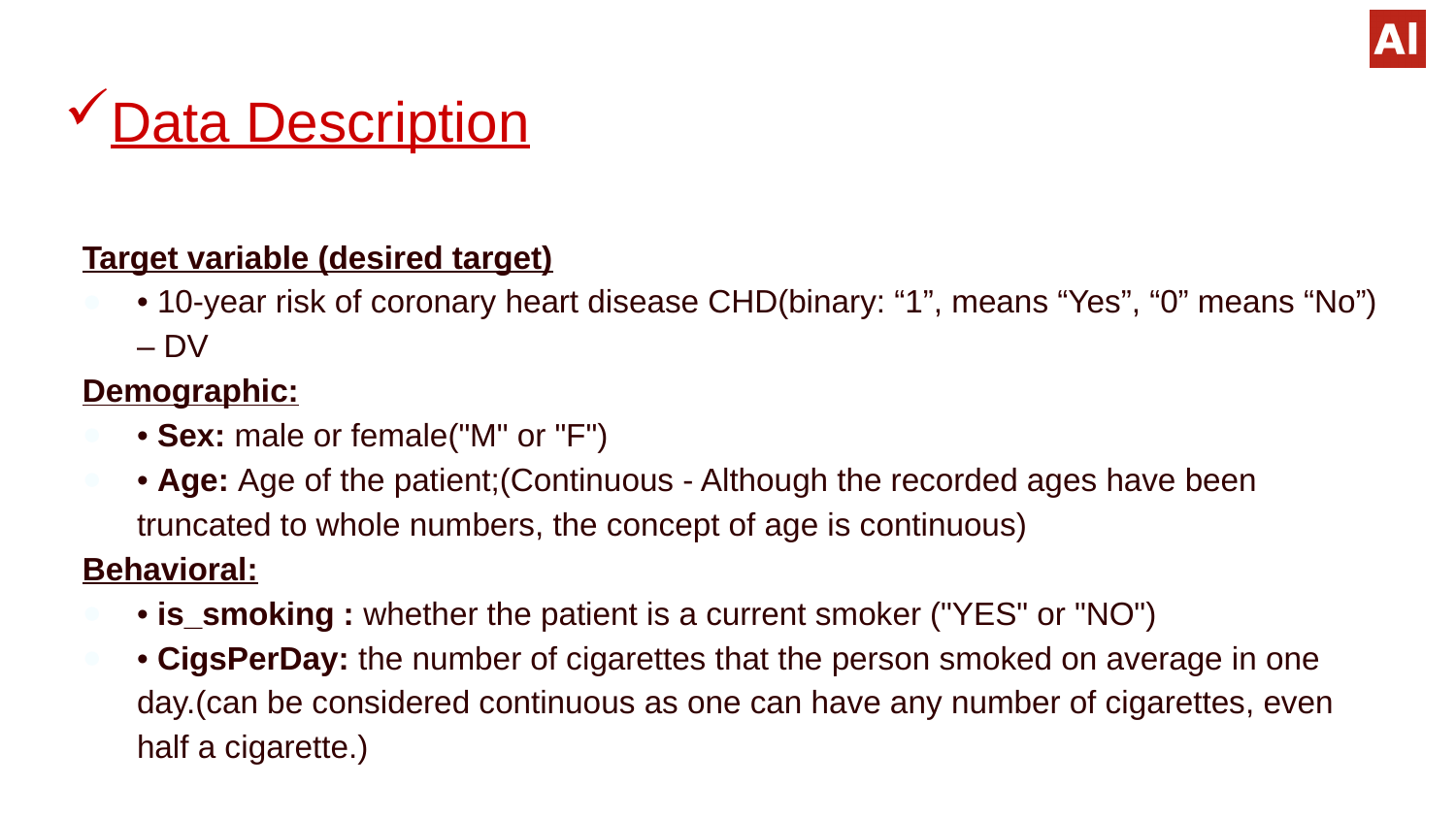

# Data Description

Target variable (desired target)
• 10-year risk of coronary heart disease CHD(binary: “1”, means “Yes”, “0” means “No”) – DV
Demographic:
• Sex: male or female("M" or "F")
• Age: Age of the patient;(Continuous - Although the recorded ages have been truncated to whole numbers, the concept of age is continuous)
Behavioral:
• is_smoking : whether the patient is a current smoker ("YES" or "NO")
• CigsPerDay: the number of cigarettes that the person smoked on average in one   day.(can be considered continuous as one can have any number of cigarettes, even  half a cigarette.)